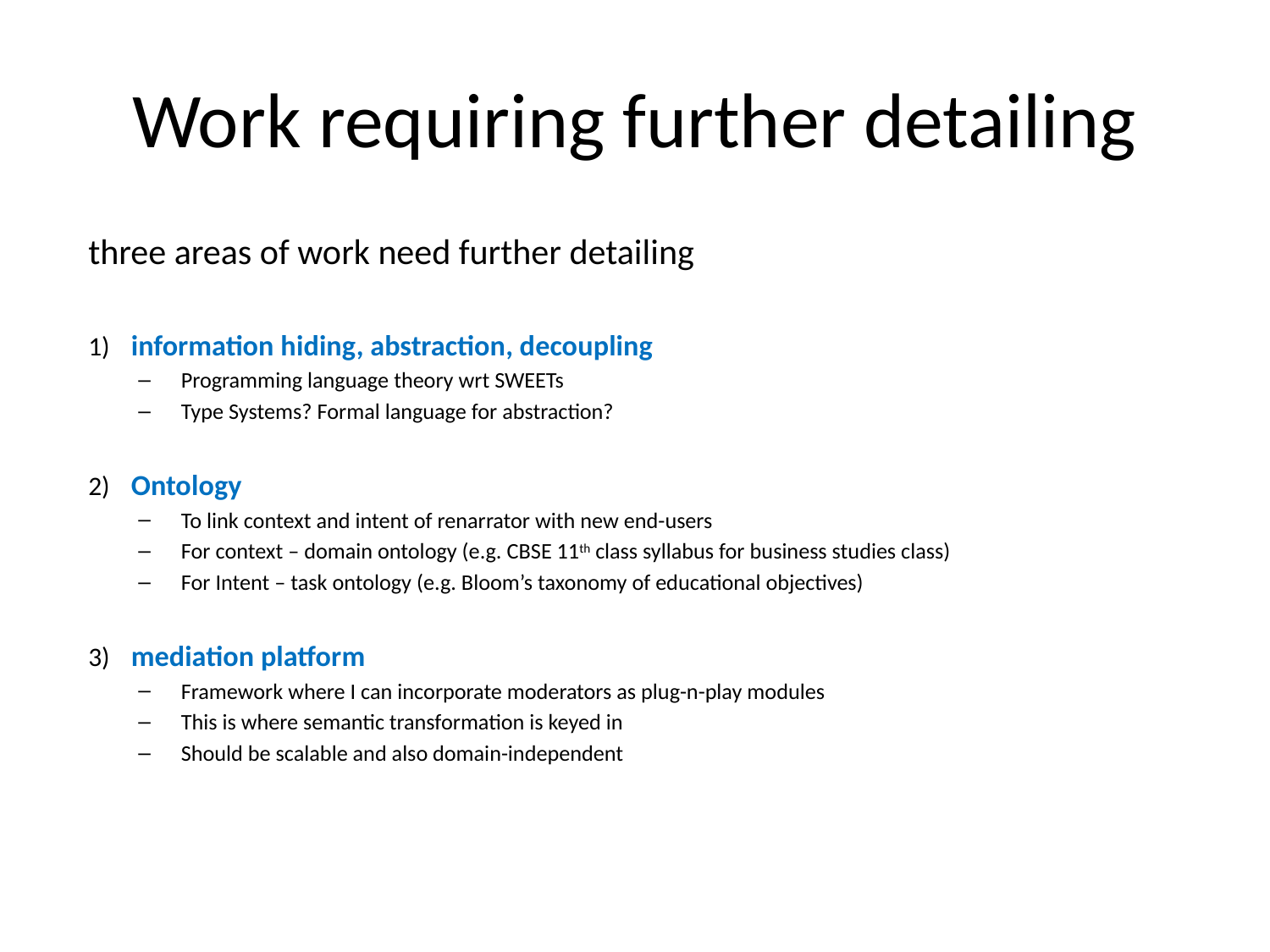

# Work requiring further detailing
three areas of work need further detailing

 information hiding, abstraction, decoupling
Programming language theory wrt SWEETs
Type Systems? Formal language for abstraction?

 Ontology
To link context and intent of renarrator with new end-users
For context – domain ontology (e.g. CBSE 11th class syllabus for business studies class)
For Intent – task ontology (e.g. Bloom’s taxonomy of educational objectives)

 mediation platform
Framework where I can incorporate moderators as plug-n-play modules
This is where semantic transformation is keyed in
Should be scalable and also domain-independent